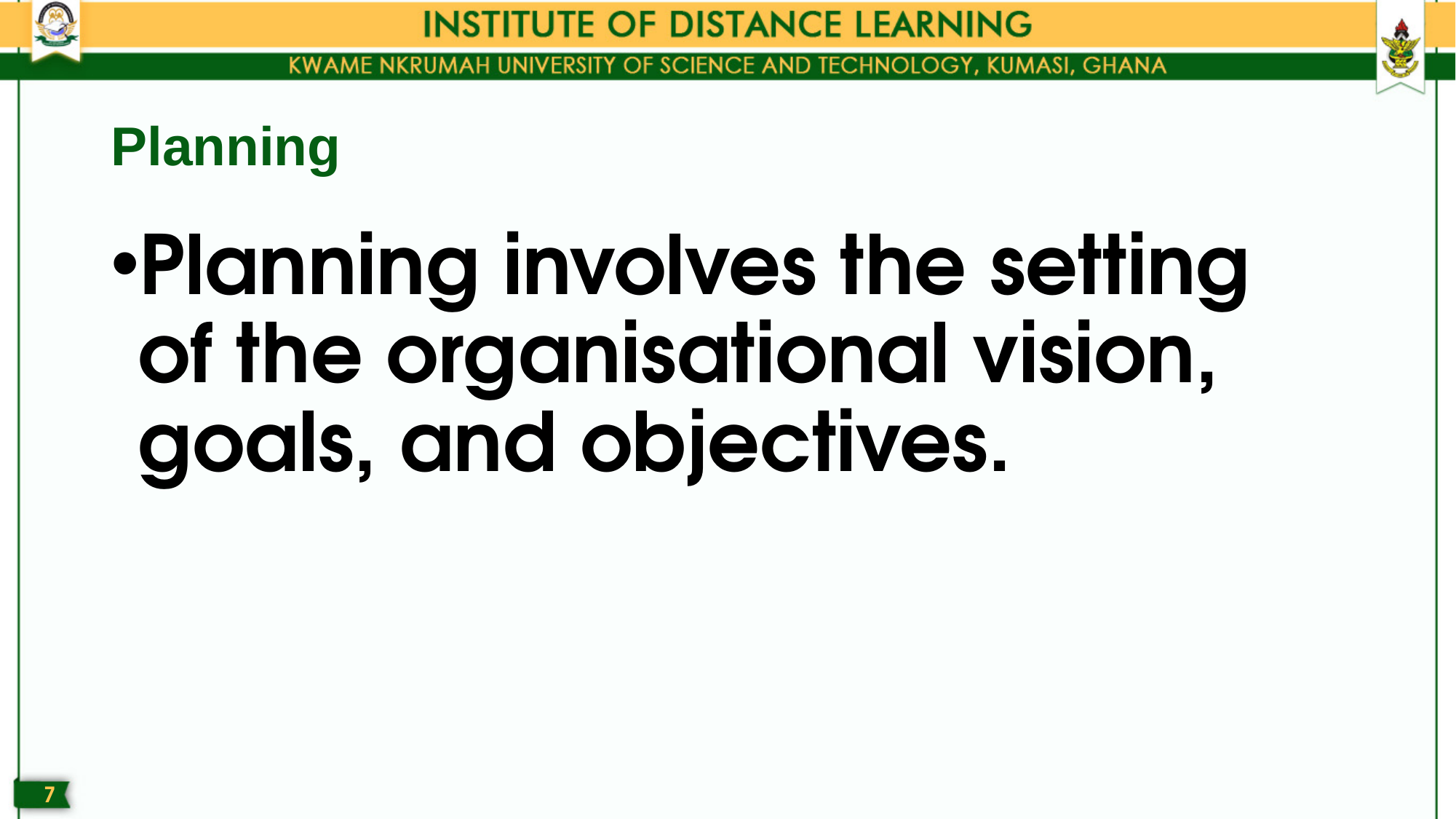

# Planning
Planning involves the setting of the organisational vision, goals, and objectives.

7